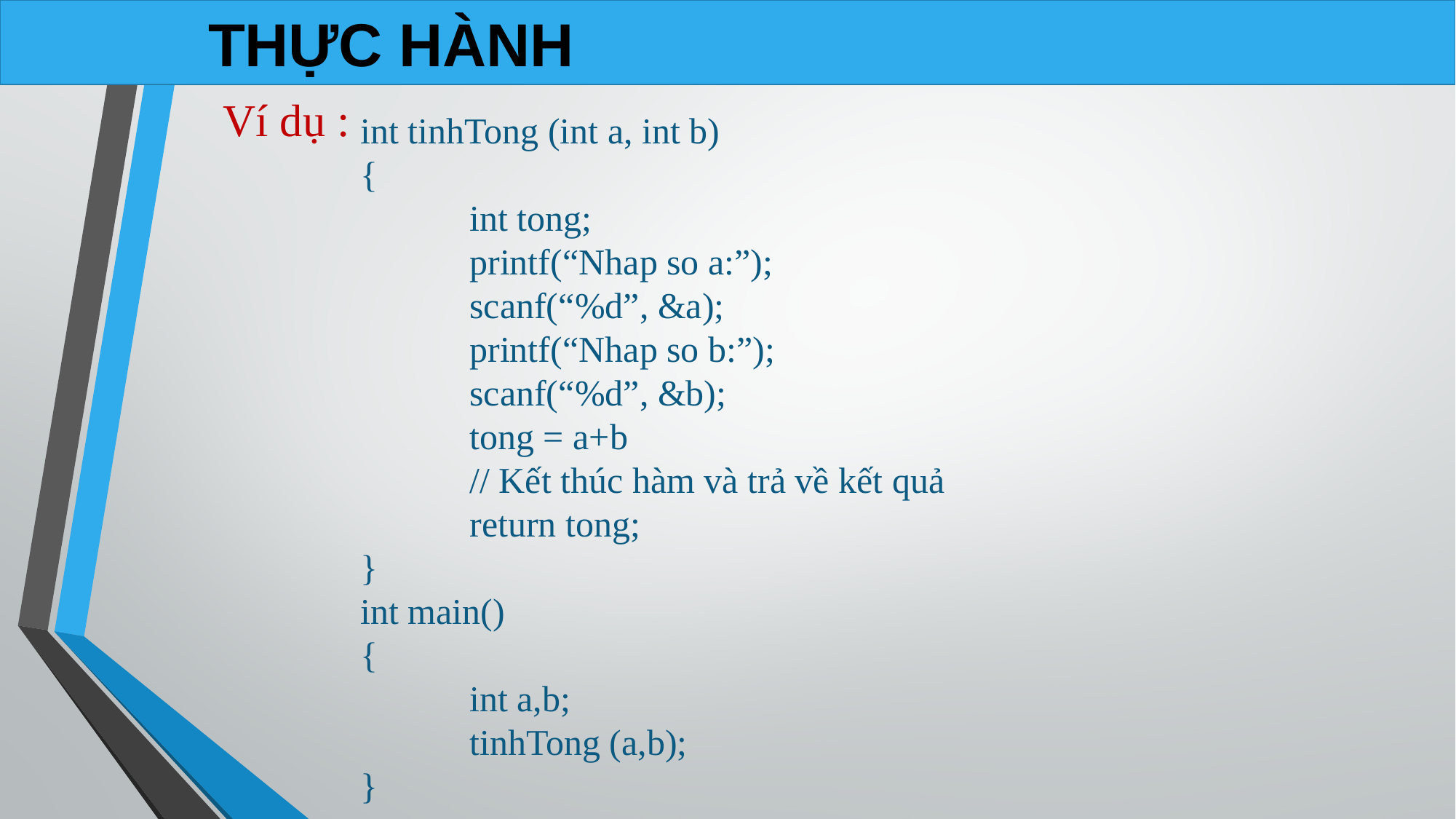

THỰC HÀNH
Ví dụ :
int tinhTong (int a, int b)
{
	int tong;
	printf(“Nhap so a:”);
	scanf(“%d”, &a);
	printf(“Nhap so b:”);
	scanf(“%d”, &b);
	tong = a+b
	// Kết thúc hàm và trả về kết quả
	return tong;
}
int main()
{
	int a,b;
	tinhTong (a,b);
}